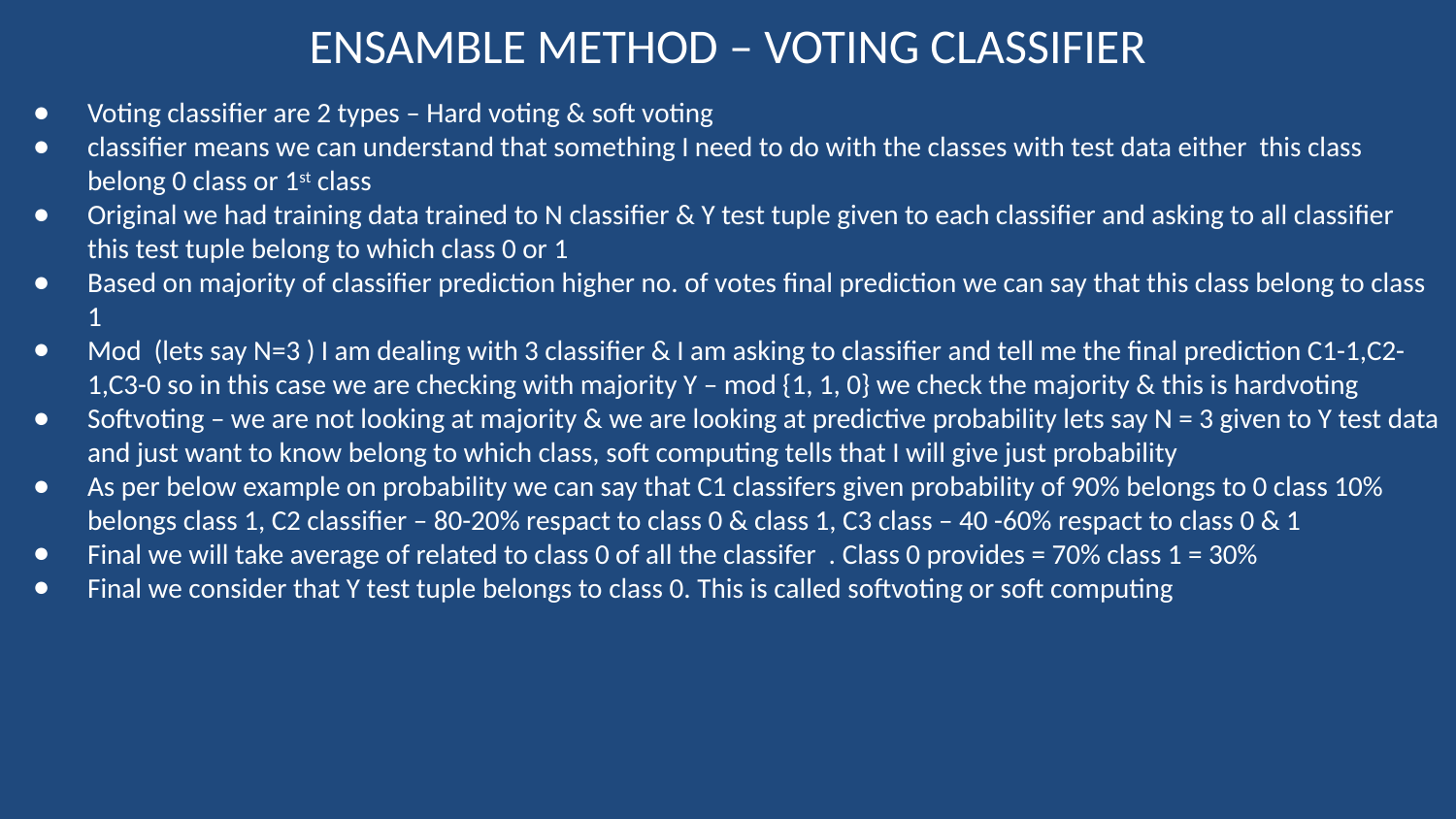

# ENSAMBLE METHOD – VOTING CLASSIFIER
Voting classifier are 2 types – Hard voting & soft voting
classifier means we can understand that something I need to do with the classes with test data either  this class belong 0 class or 1st class
Original we had training data trained to N classifier & Y test tuple given to each classifier and asking to all classifier this test tuple belong to which class 0 or 1
Based on majority of classifier prediction higher no. of votes final prediction we can say that this class belong to class 1
Mod  (lets say N=3 ) I am dealing with 3 classifier & I am asking to classifier and tell me the final prediction C1-1,C2-1,C3-0 so in this case we are checking with majority Y – mod {1, 1, 0} we check the majority & this is hardvoting
Softvoting – we are not looking at majority & we are looking at predictive probability lets say N = 3 given to Y test data and just want to know belong to which class, soft computing tells that I will give just probability
As per below example on probability we can say that C1 classifers given probability of 90% belongs to 0 class 10% belongs class 1, C2 classifier – 80-20% respact to class 0 & class 1, C3 class – 40 -60% respact to class 0 & 1
Final we will take average of related to class 0 of all the classifer  . Class 0 provides = 70% class 1 = 30%
Final we consider that Y test tuple belongs to class 0. This is called softvoting or soft computing